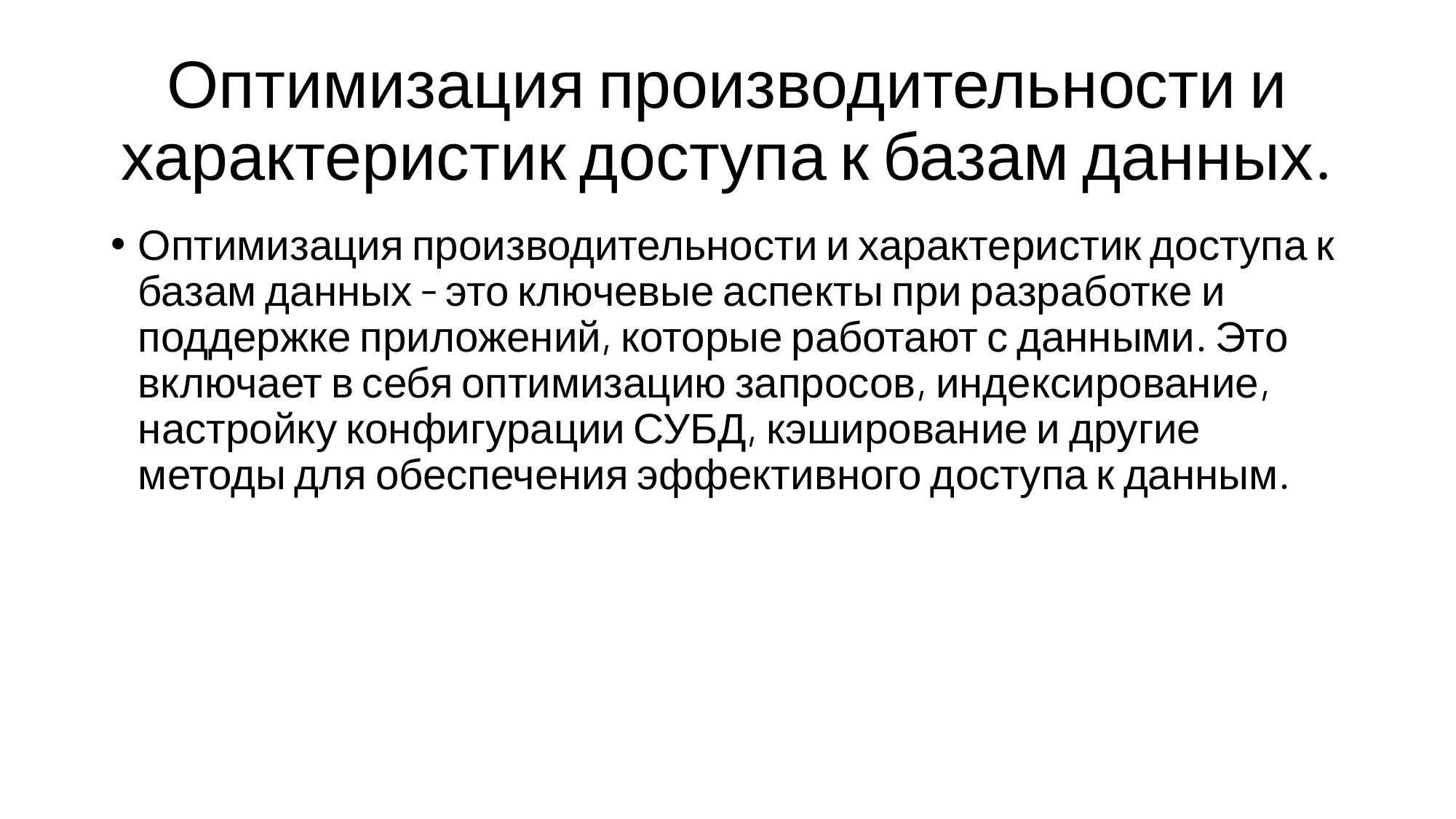

# Оптимизация производительности и характеристик доступа к базам данных.
Оптимизация производительности и характеристик доступа к базам данных - это ключевые аспекты при разработке и поддержке приложений, которые работают с данными. Это включает в себя оптимизацию запросов, индексирование, настройку конфигурации СУБД, кэширование и другие методы для обеспечения эффективного доступа к данным.